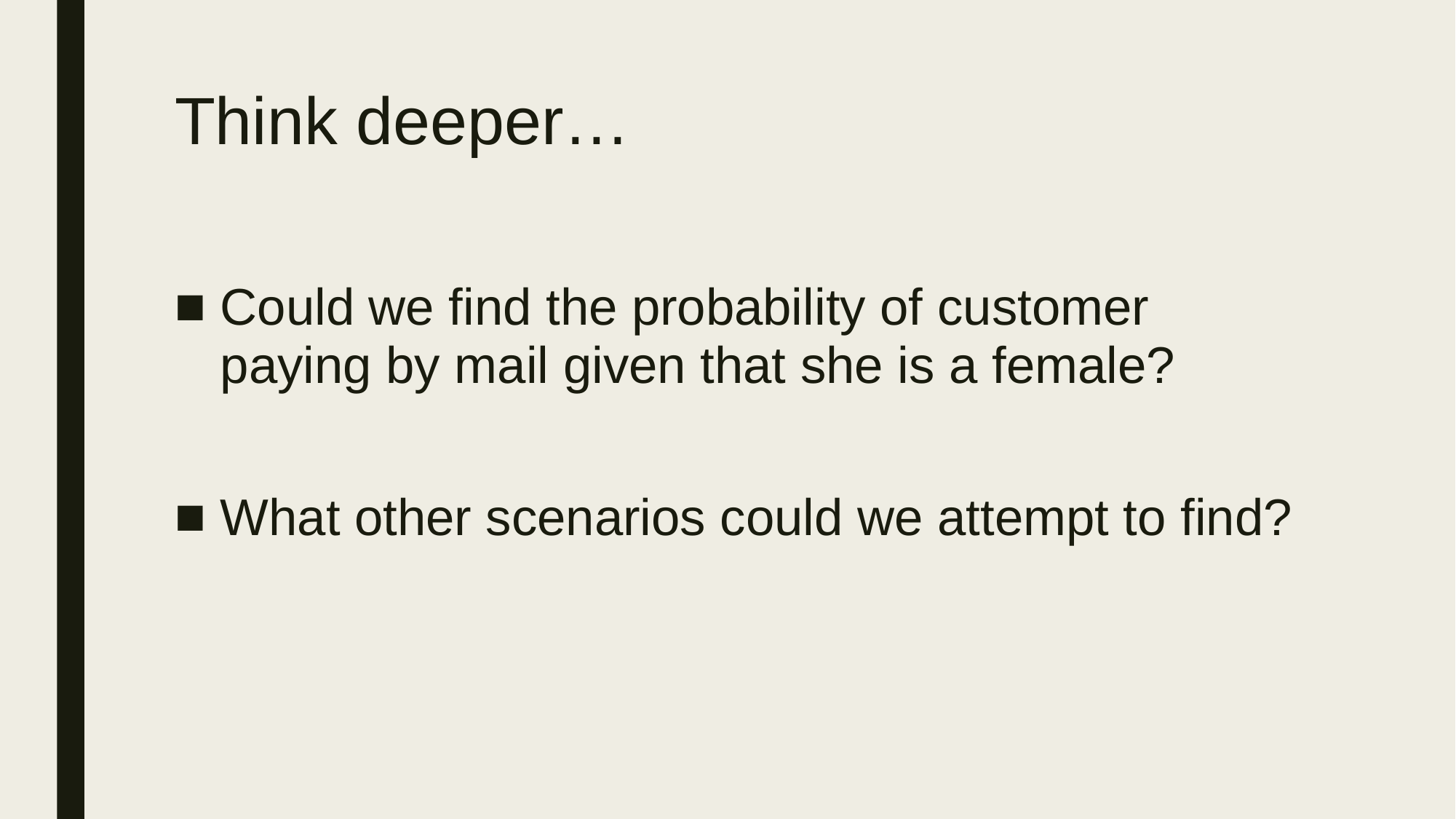

# Think deeper…
Could we find the probability of customer paying by mail given that she is a female?

What other scenarios could we attempt to find?